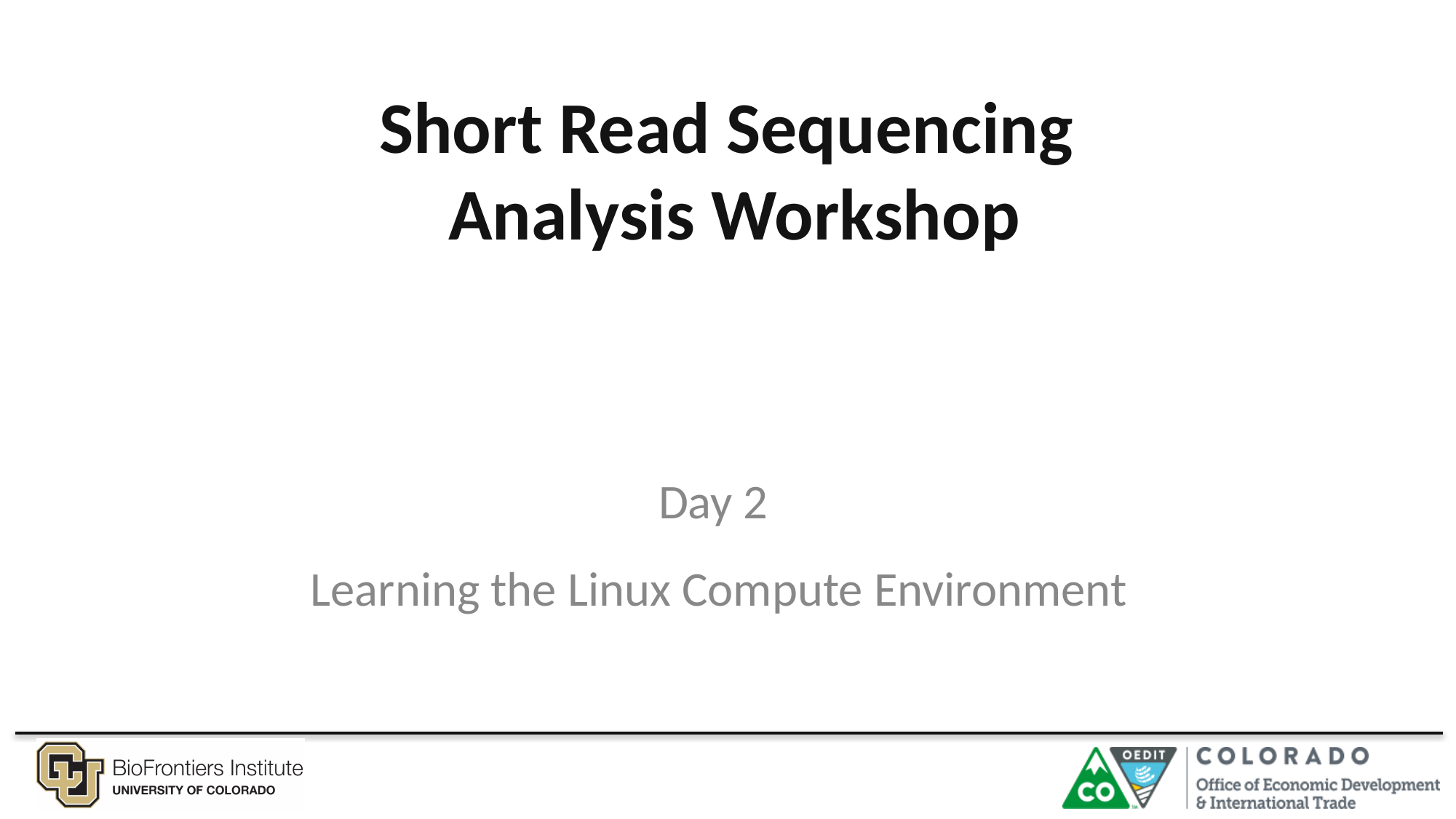

# Short Read Sequencing Analysis Workshop
Day 2
Learning the Linux Compute Environment